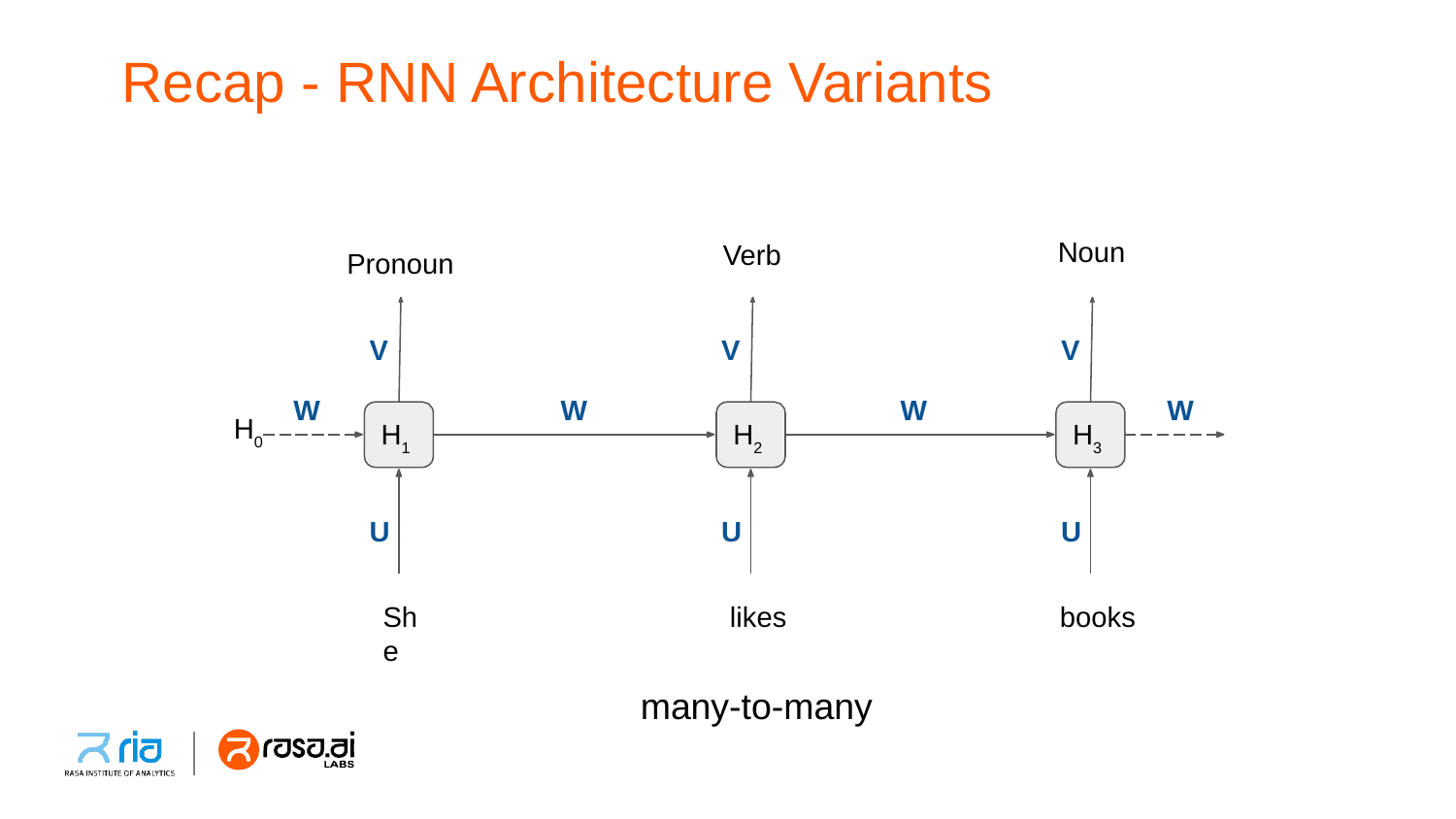

# Recap - RNN Architecture Variants
Noun
Verb
Pronoun

V
V
V
W
W
W
W

H0
H1
H2
H3

U
U
U
She
likes
books
many-to-many